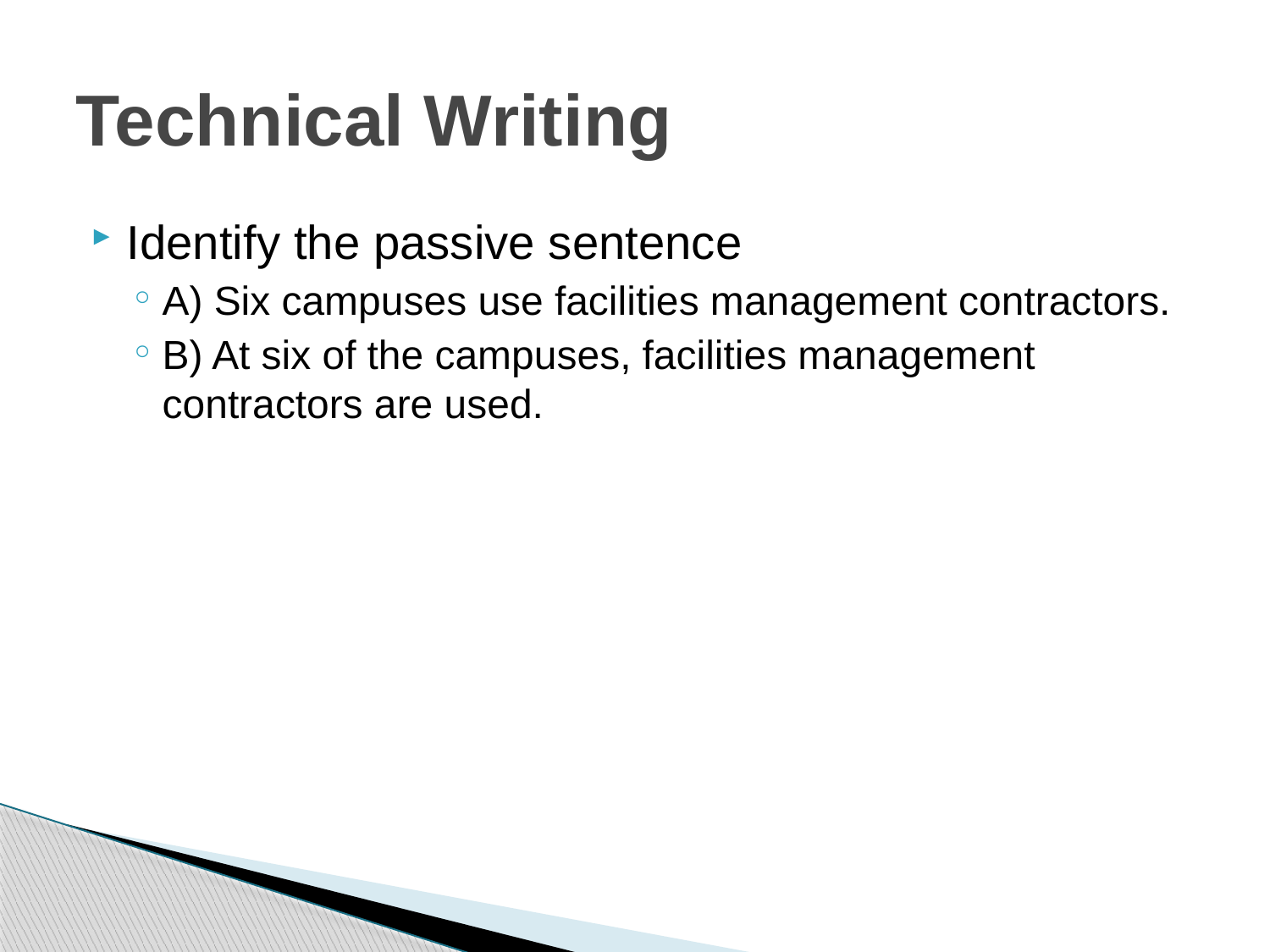

# Technical Writing
Identify the passive sentence
A) Six campuses use facilities management contractors.
B) At six of the campuses, facilities management contractors are used.